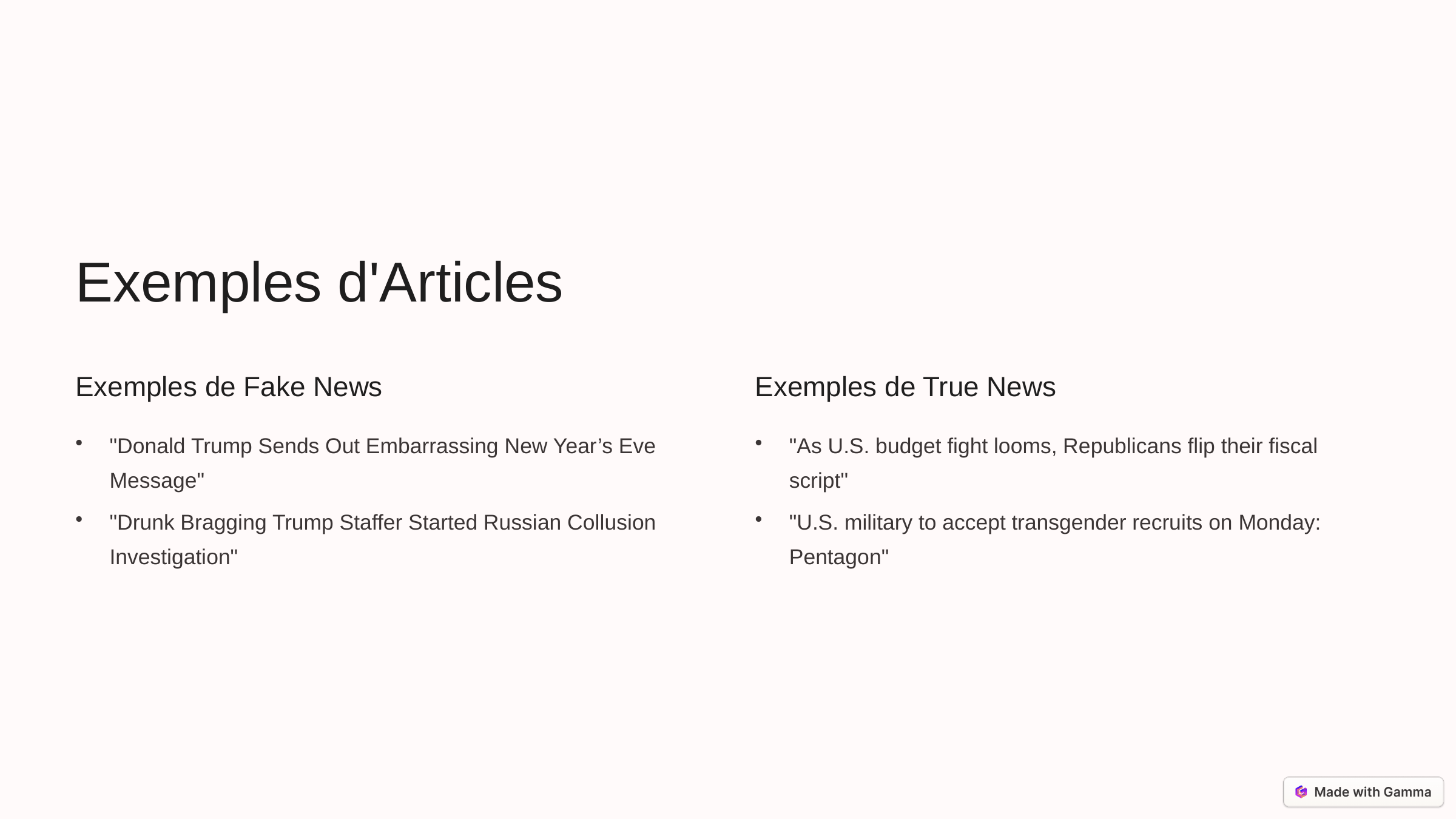

Exemples d'Articles
Exemples de Fake News
Exemples de True News
"Donald Trump Sends Out Embarrassing New Year’s Eve Message"
"As U.S. budget fight looms, Republicans flip their fiscal script"
"Drunk Bragging Trump Staffer Started Russian Collusion Investigation"
"U.S. military to accept transgender recruits on Monday: Pentagon"